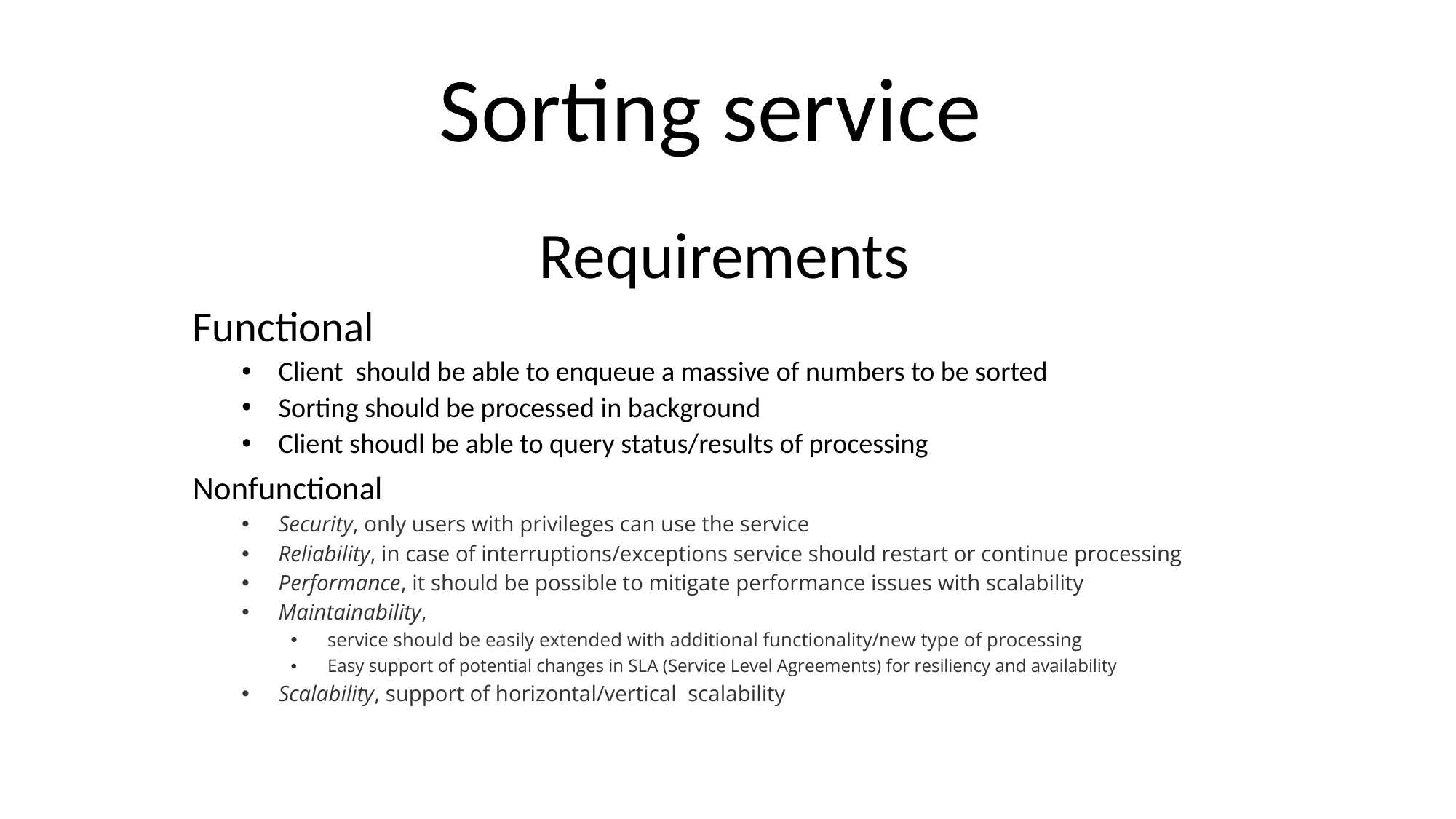

# Sorting service
Requirements
Functional
Client  should be able to enqueue a massive of numbers to be sorted
Sorting should be processed in background
Client shoudl be able to query status/results of processing
Nonfunctional
Security, only users with privileges can use the service
Reliability, in case of interruptions/exceptions service should restart or continue processing
Performance, it should be possible to mitigate performance issues with scalability
Maintainability,
service should be easily extended with additional functionality/new type of processing
Easy support of potential changes in SLA (Service Level Agreements) for resiliency and availability
Scalability, support of horizontal/vertical  scalability